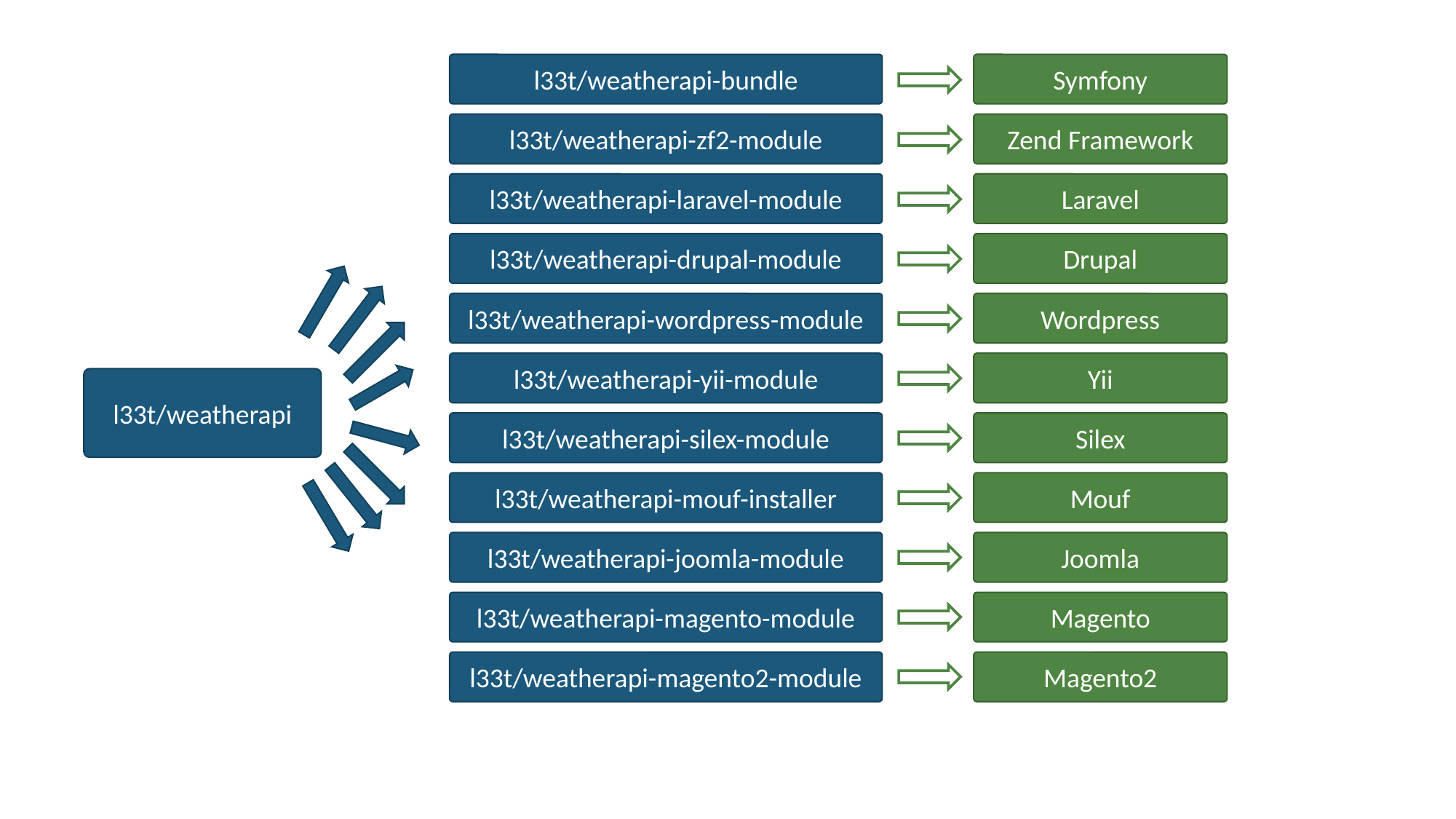

l33t/weatherapi-bundle
Symfony

l33t/weatherapi-zf2-module
Zend Framework

l33t/weatherapi-laravel-module
Laravel

l33t/weatherapi-drupal-module
Drupal

l33t/weatherapi-wordpress-module
Wordpress

l33t/weatherapi-yii-module
Yii

l33t/weatherapi

l33t/weatherapi-silex-module
Silex

l33t/weatherapi-mouf-installer
Mouf

l33t/weatherapi-joomla-module
Joomla

l33t/weatherapi-magento-module
Magento

l33t/weatherapi-magento2-module
Magento2